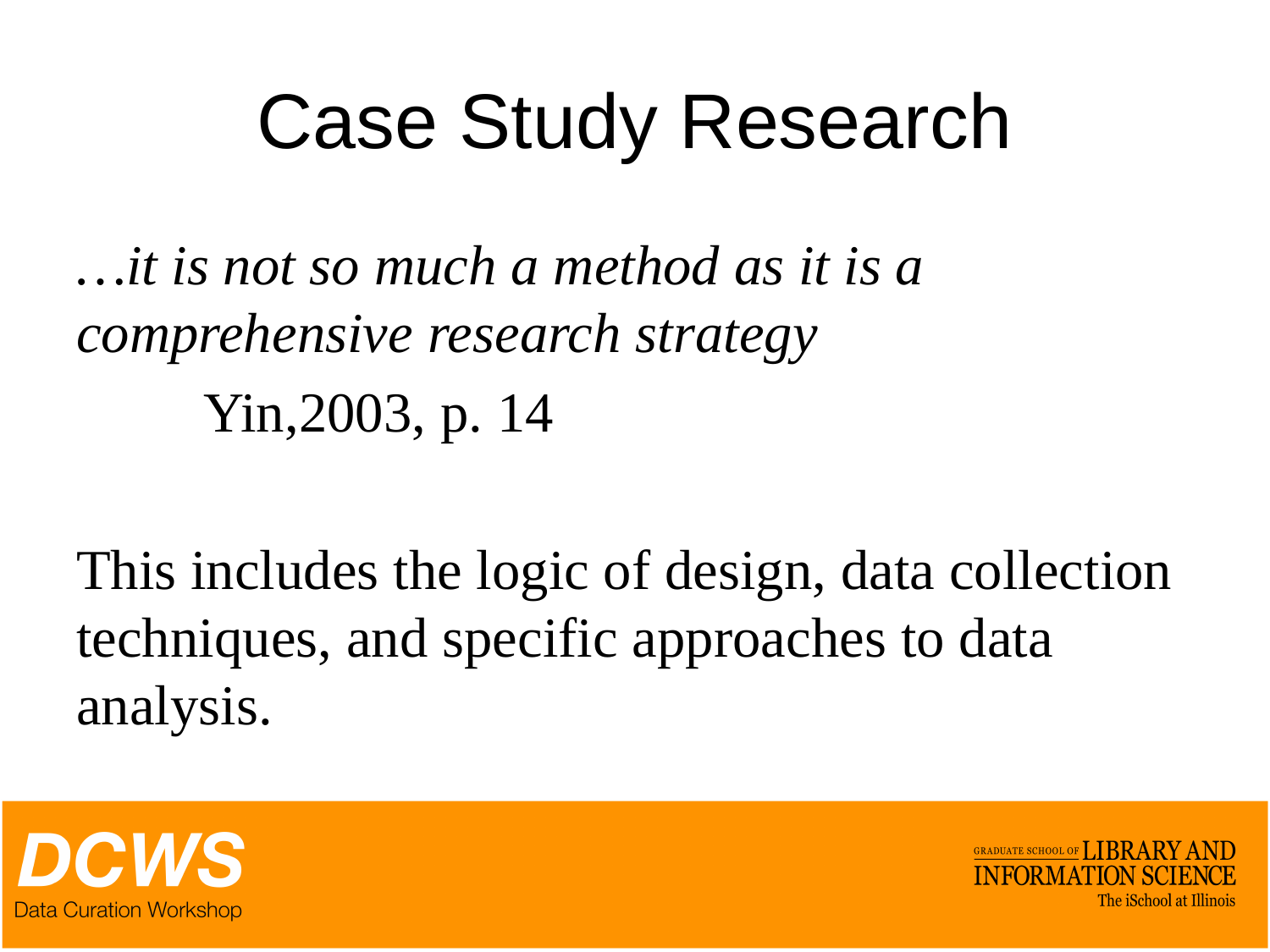

# Case Study Research
…it is not so much a method as it is a comprehensive research strategy
	Yin,2003, p. 14

This includes the logic of design, data collection techniques, and specific approaches to data analysis.